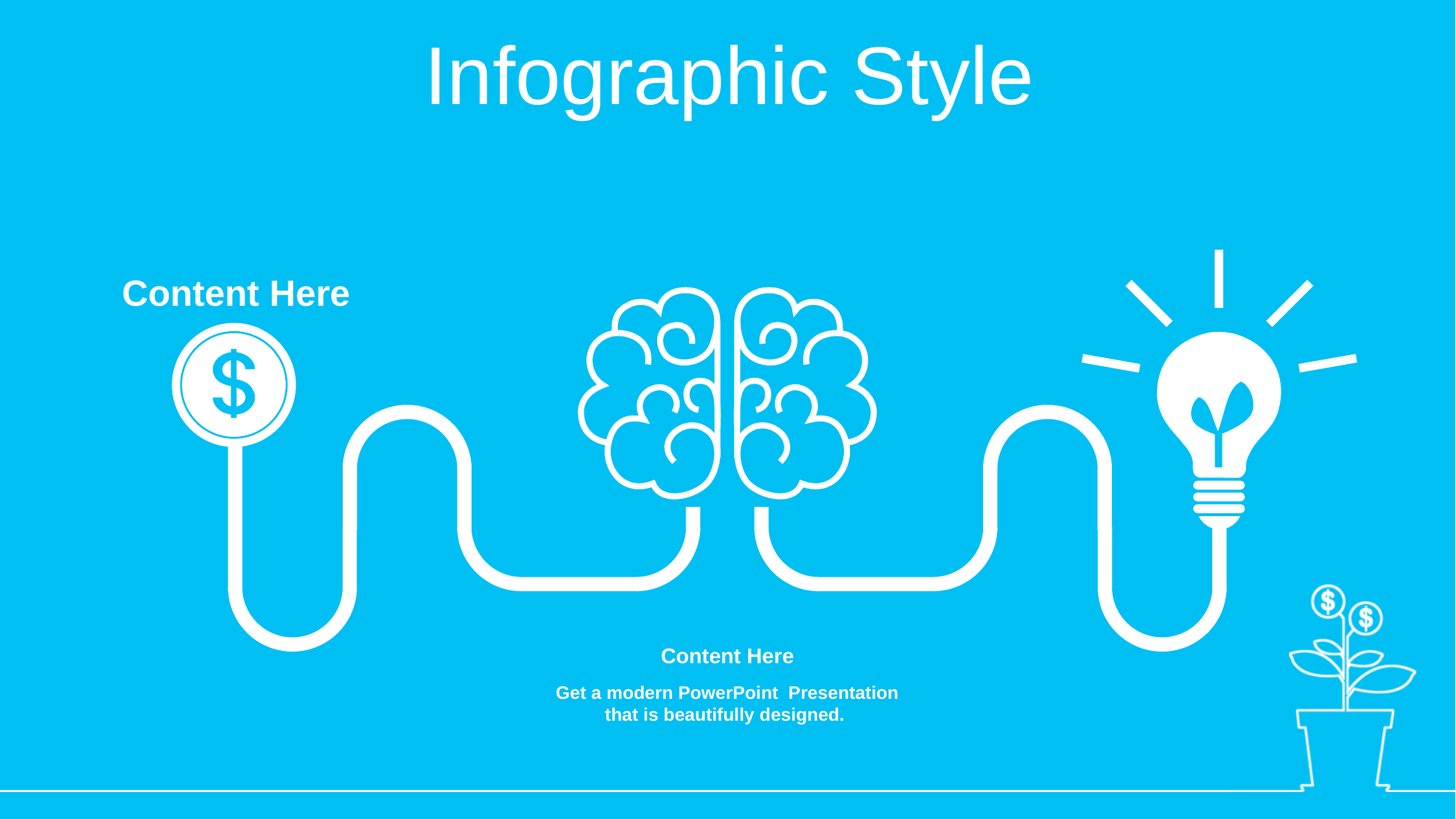

Infographic Style

Content Here

Content Here
Get a modern PowerPoint  Presentation that is beautifully designed.